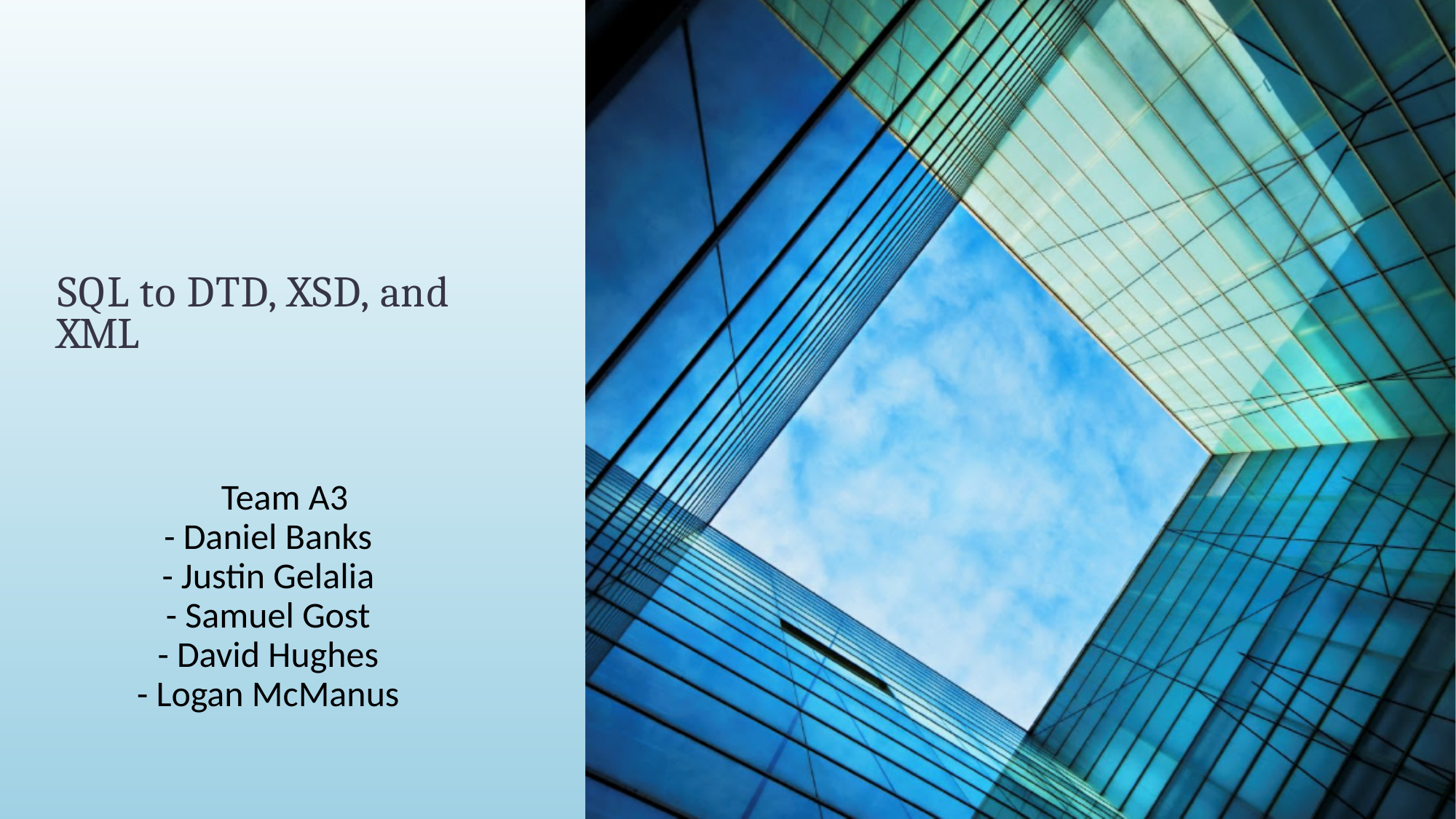

# SQL to DTD, XSD, and XML
     Team A3
- Daniel Banks
- Justin Gelalia
- Samuel Gost
- David Hughes
- Logan McManus